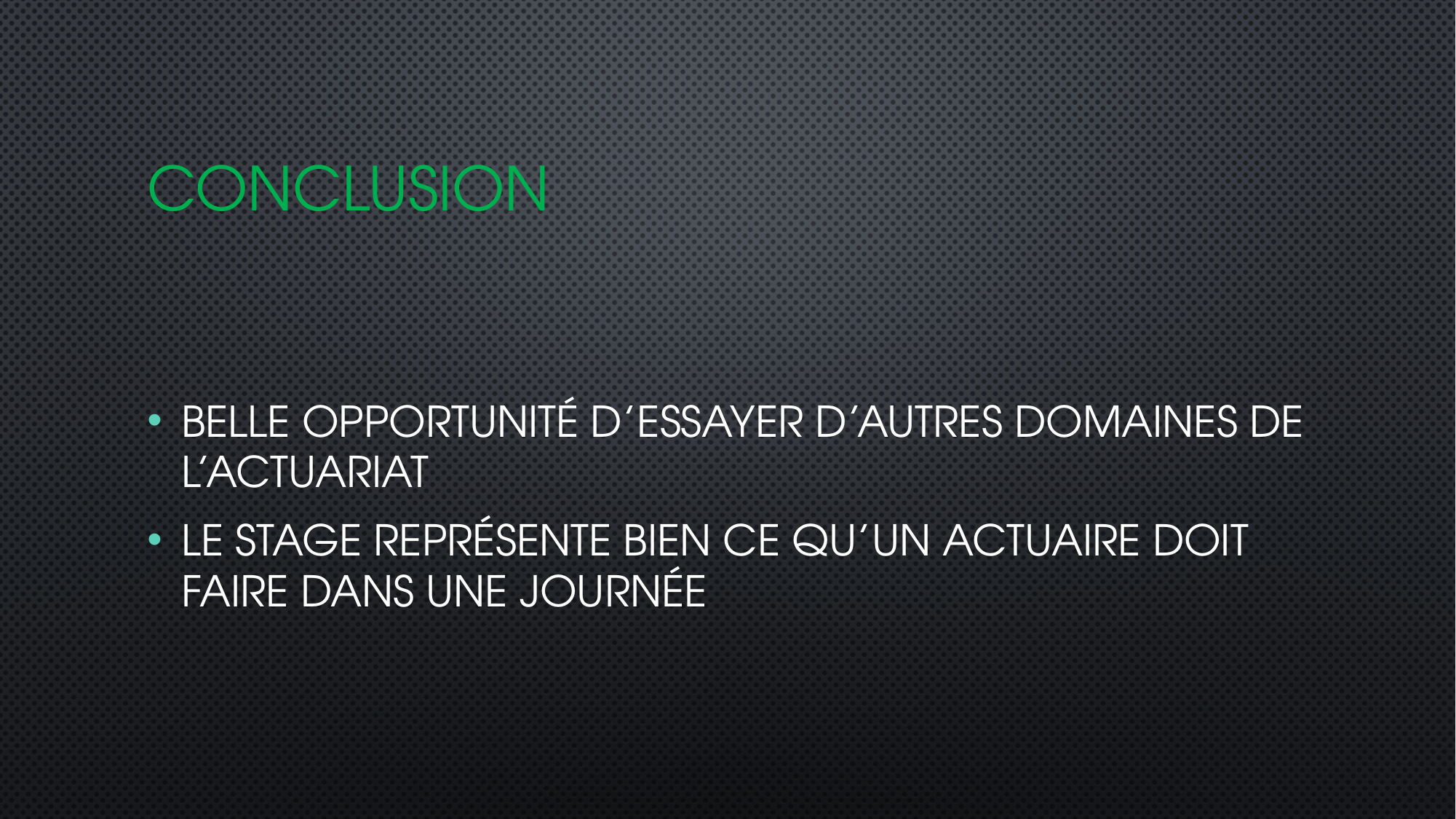

# Conclusion
Belle opportunité d’essayer d’autres domaines de l’actuariat
Le stage représente bien ce qu’un actuaire doit faire dans une journée